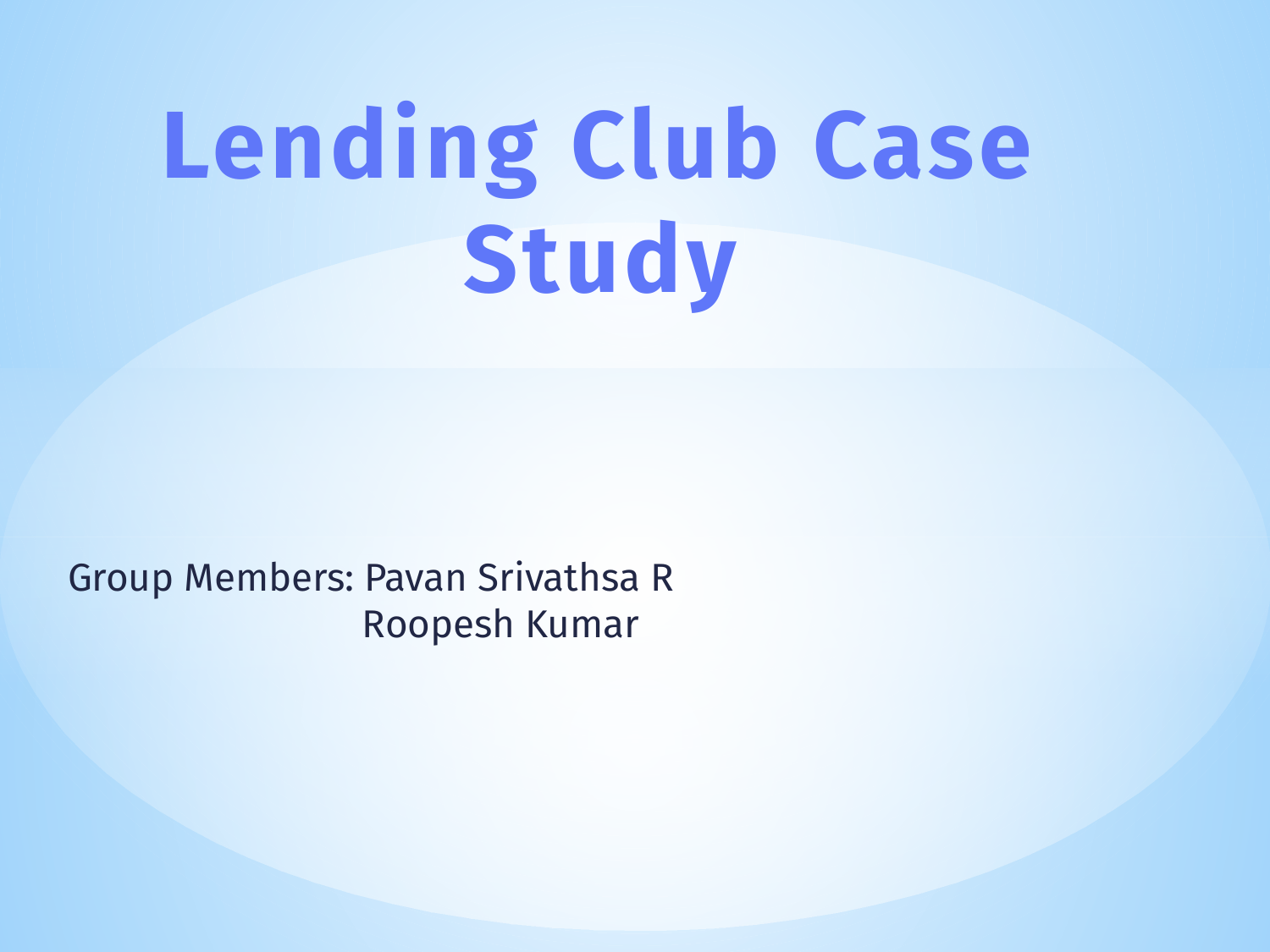

Lending Club Case Study
Group Members: Pavan Srivathsa R
		    Roopesh Kumar